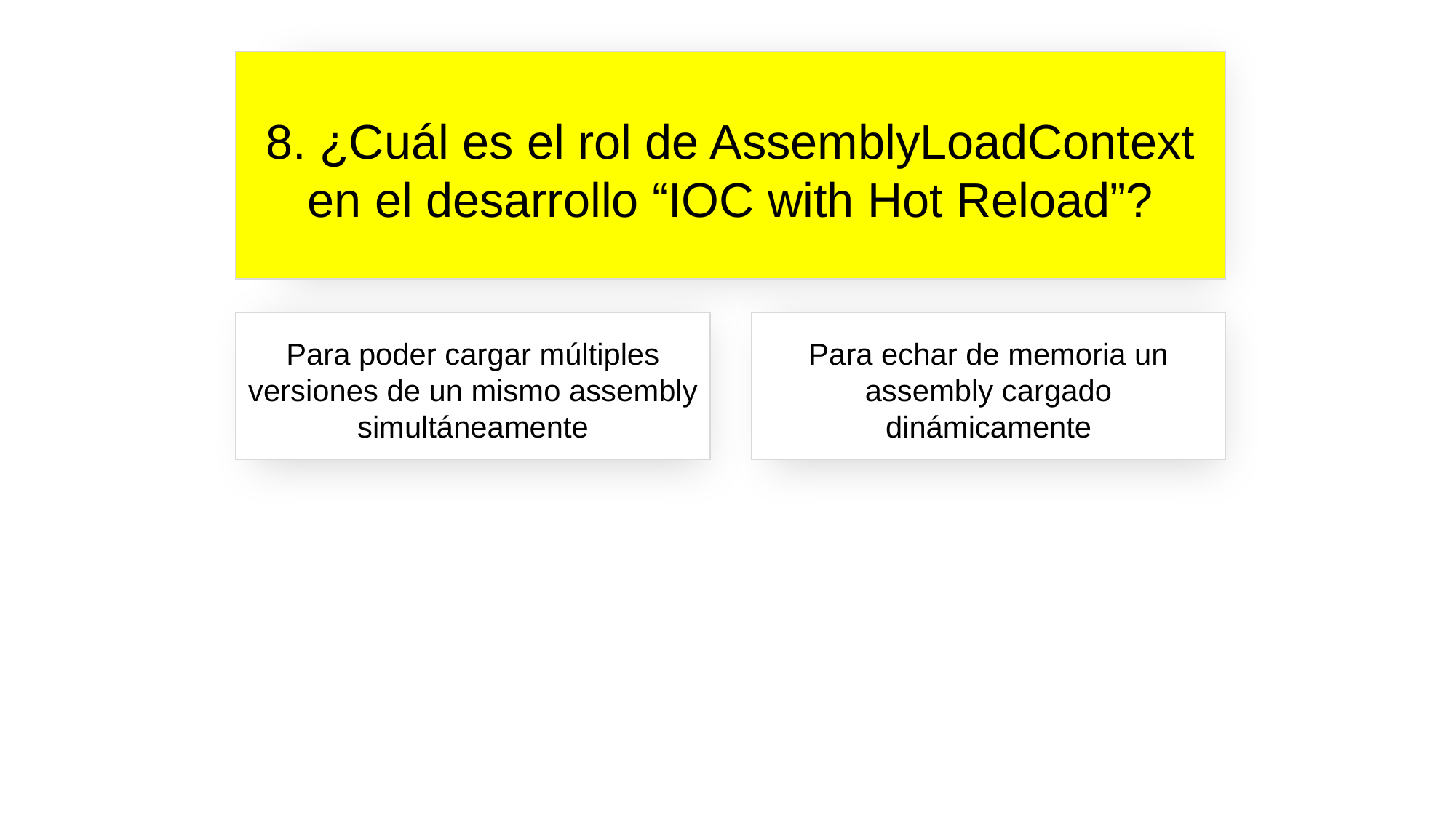

8. ¿Cuál es el rol de AssemblyLoadContext en el desarrollo “IOC with Hot Reload”?
Para poder cargar múltiples versiones de un mismo assembly simultáneamente
Para echar de memoria un assembly cargado dinámicamente